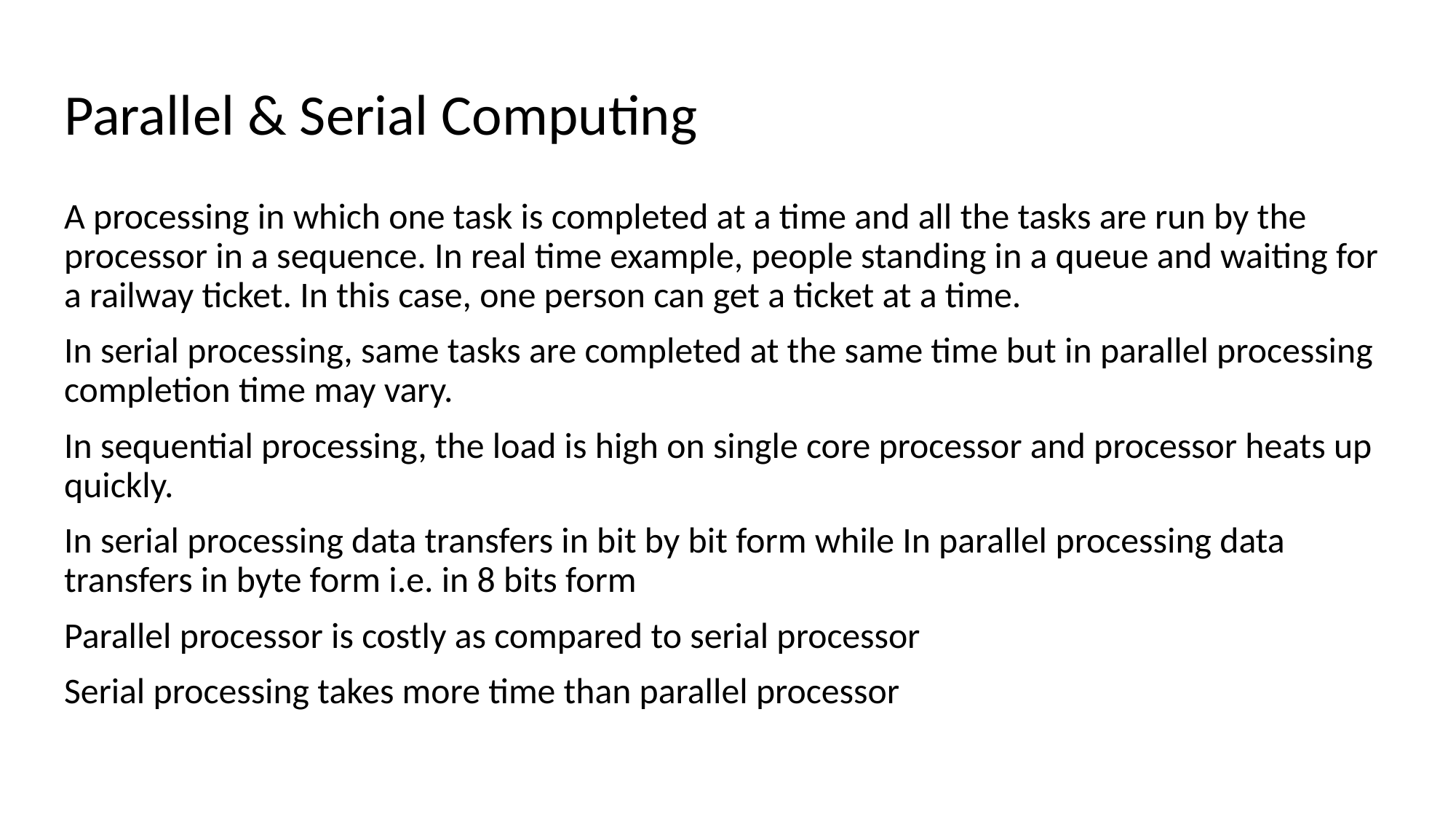

# Parallel & Serial Computing

A processing in which one task is completed at a time and all the tasks are run by the processor in a sequence. In real time example, people standing in a queue and waiting for a railway ticket. In this case, one person can get a ticket at a time.
In serial processing, same tasks are completed at the same time but in parallel processing completion time may vary.
In sequential processing, the load is high on single core processor and processor heats up quickly.
In serial processing data transfers in bit by bit form while In parallel processing data transfers in byte form i.e. in 8 bits form
Parallel processor is costly as compared to serial processor
Serial processing takes more time than parallel processor